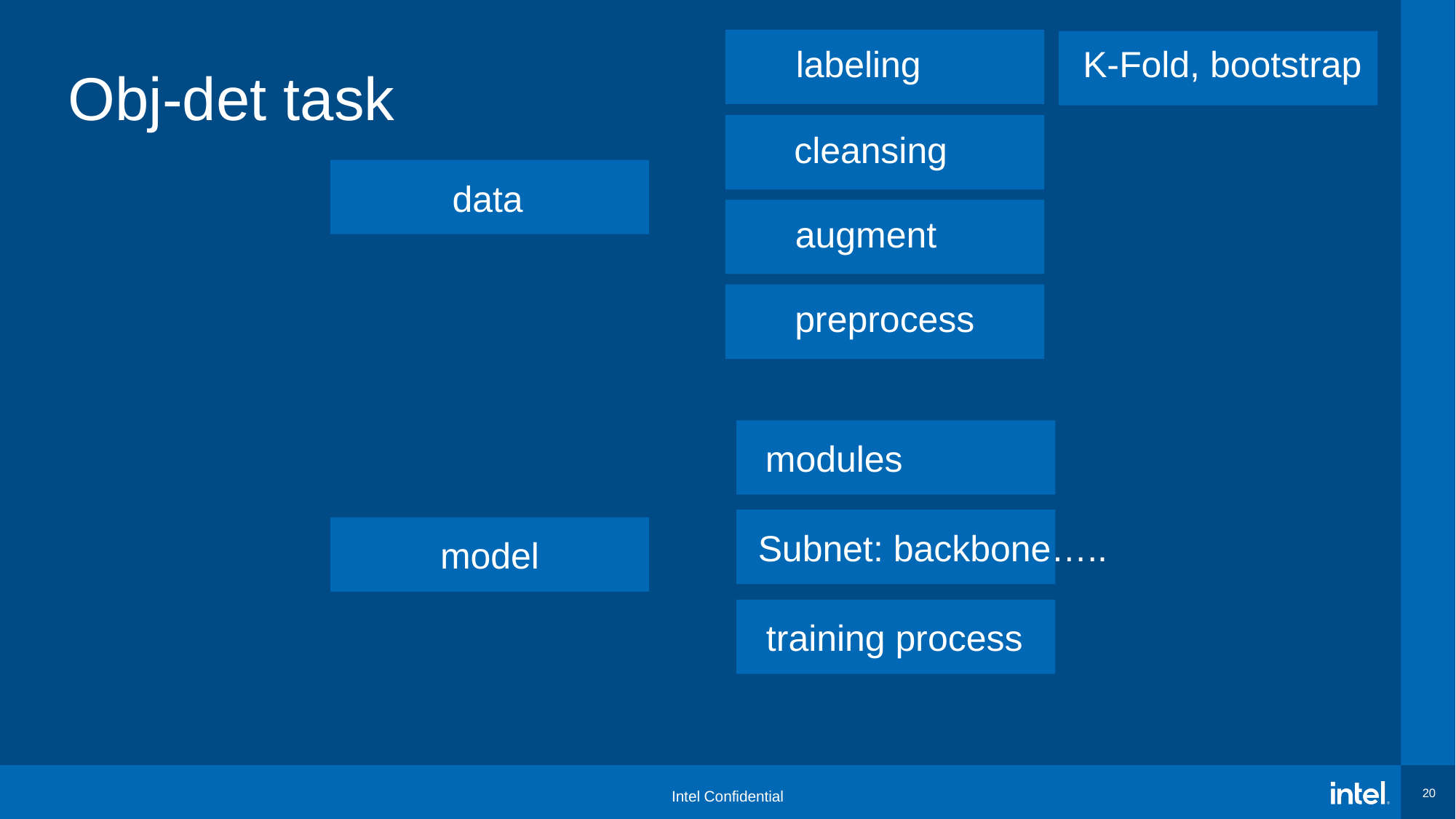

labeling

K-Fold, bootstrap
# Obj-det task

cleansing

data

augment

preprocess

modules

Subnet: backbone…..

model

training process